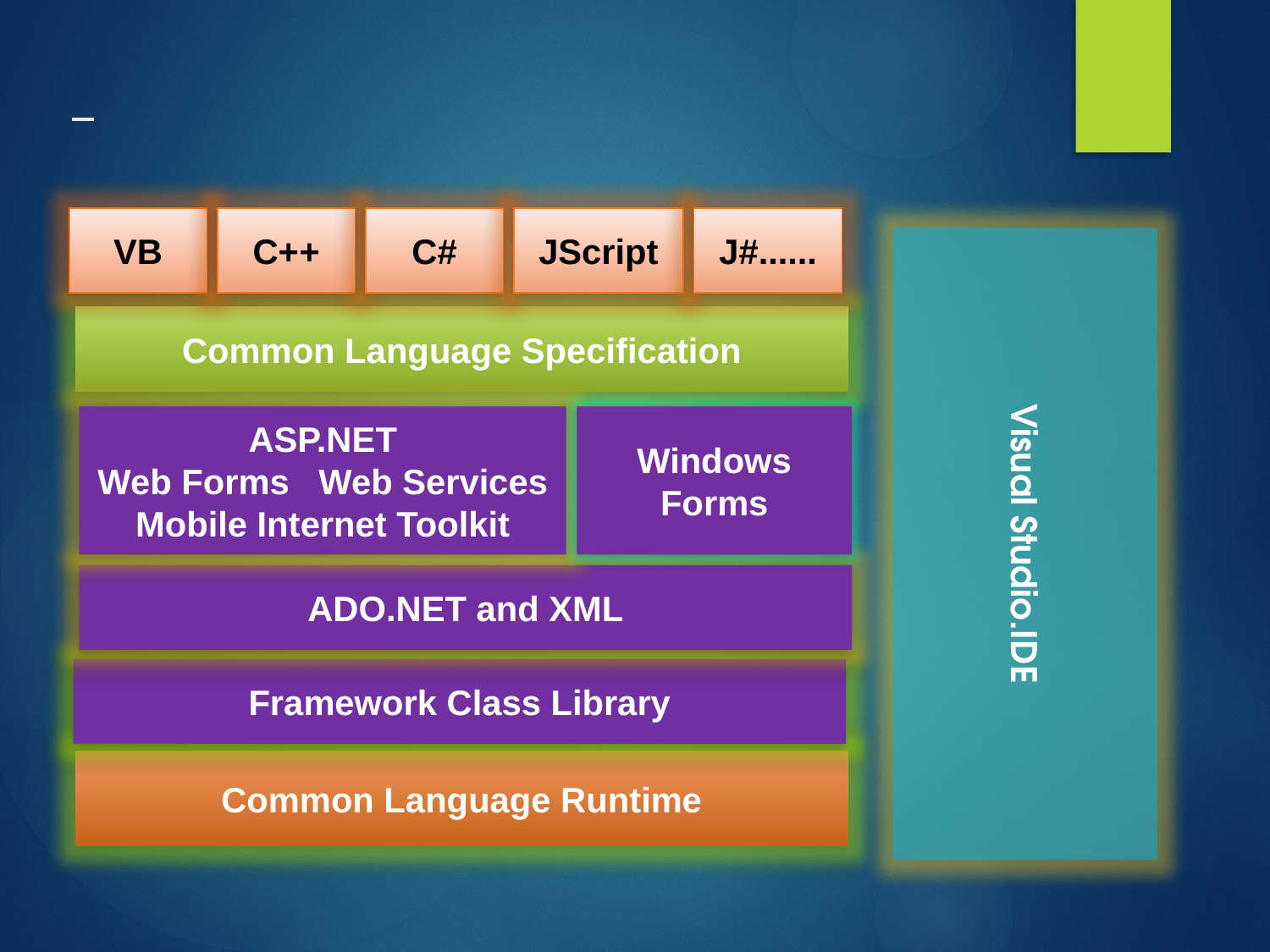

VB
C++
C#
JScript
J#......
Visual Studio.IDE
Common Language Specification
ASP.NET
Web Forms   Web Services
Mobile Internet Toolkit
Windows
Forms
ADO.NET and XML
Framework Class Library
Common Language Runtime